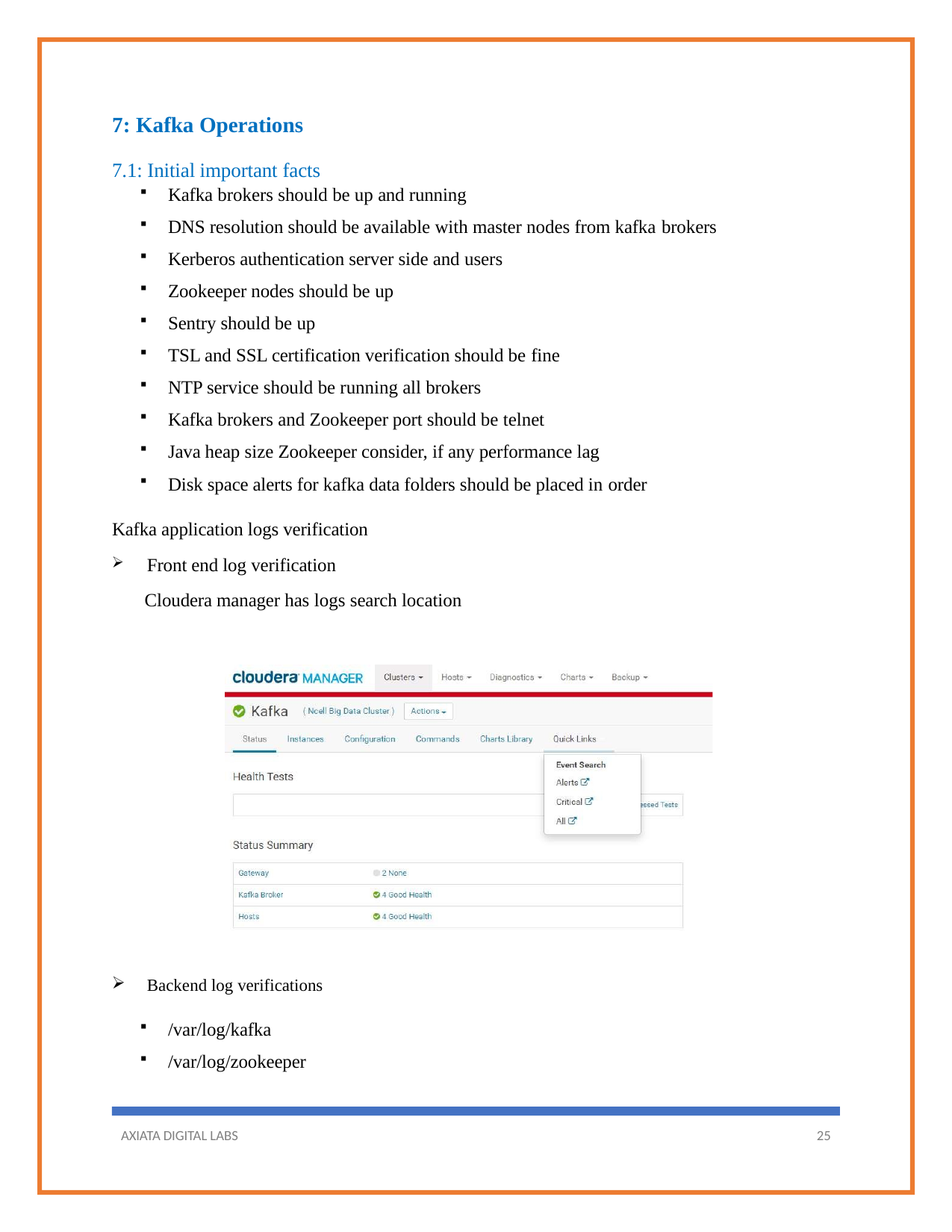

7: Kafka Operations
7.1: Initial important facts
Kafka brokers should be up and running
DNS resolution should be available with master nodes from kafka brokers
Kerberos authentication server side and users
Zookeeper nodes should be up
Sentry should be up
TSL and SSL certification verification should be fine
NTP service should be running all brokers
Kafka brokers and Zookeeper port should be telnet
Java heap size Zookeeper consider, if any performance lag
Disk space alerts for kafka data folders should be placed in order
Kafka application logs verification
Front end log verification
Cloudera manager has logs search location

Backend log verifications

/var/log/kafka
/var/log/zookeeper
AXIATA DIGITAL LABS
25